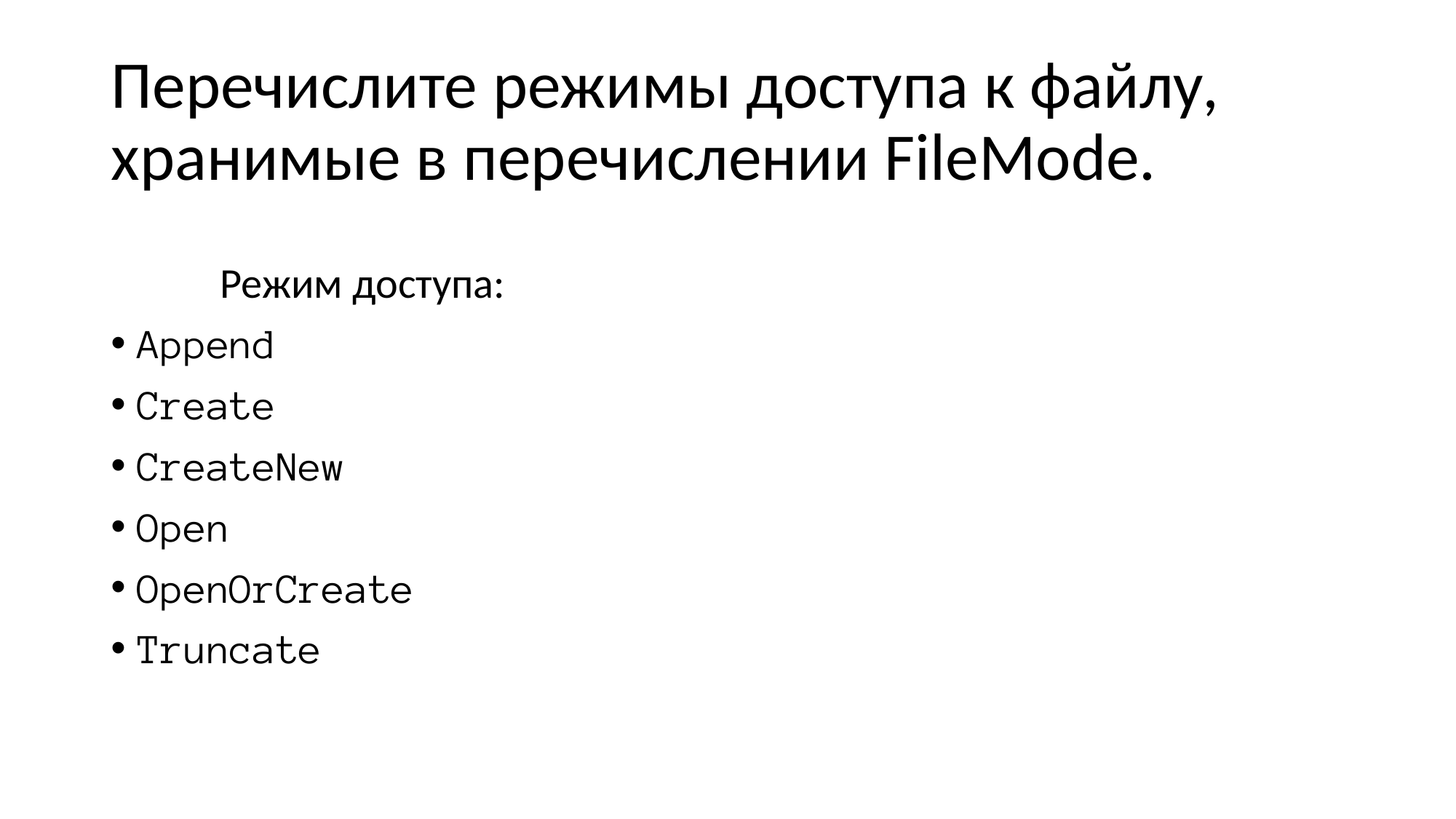

# Перечислите режимы доступа к файлу, хранимые в перечислении FileMode.
	Режим доступа:
Append
Create
CreateNew
Open
OpenOrCreate
Truncate